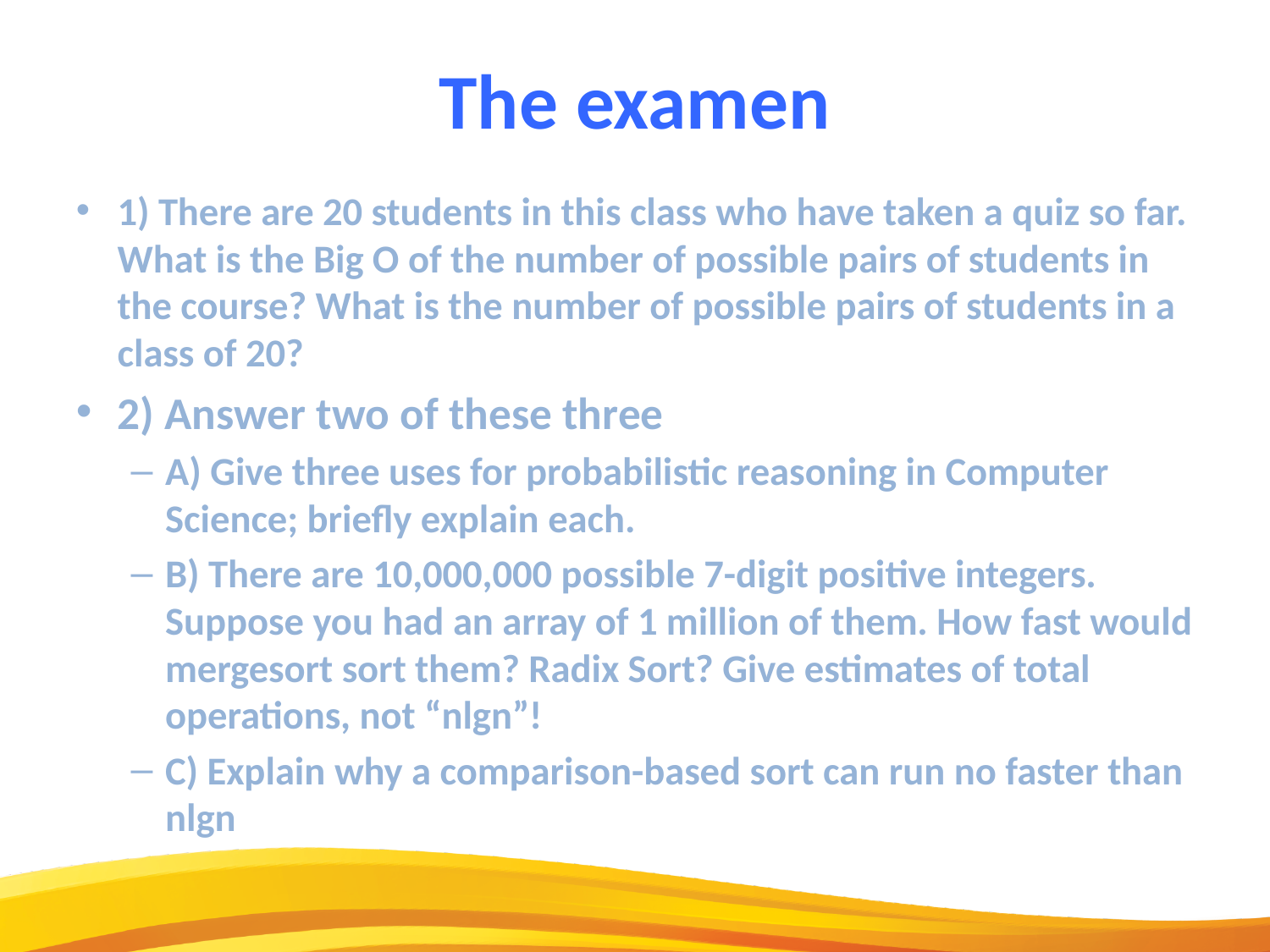

The examen
1) There are 20 students in this class who have taken a quiz so far. What is the Big O of the number of possible pairs of students in the course? What is the number of possible pairs of students in a class of 20?
2) Answer two of these three
A) Give three uses for probabilistic reasoning in Computer Science; briefly explain each.
B) There are 10,000,000 possible 7-digit positive integers. Suppose you had an array of 1 million of them. How fast would mergesort sort them? Radix Sort? Give estimates of total operations, not “nlgn”!
C) Explain why a comparison-based sort can run no faster than nlgn
3